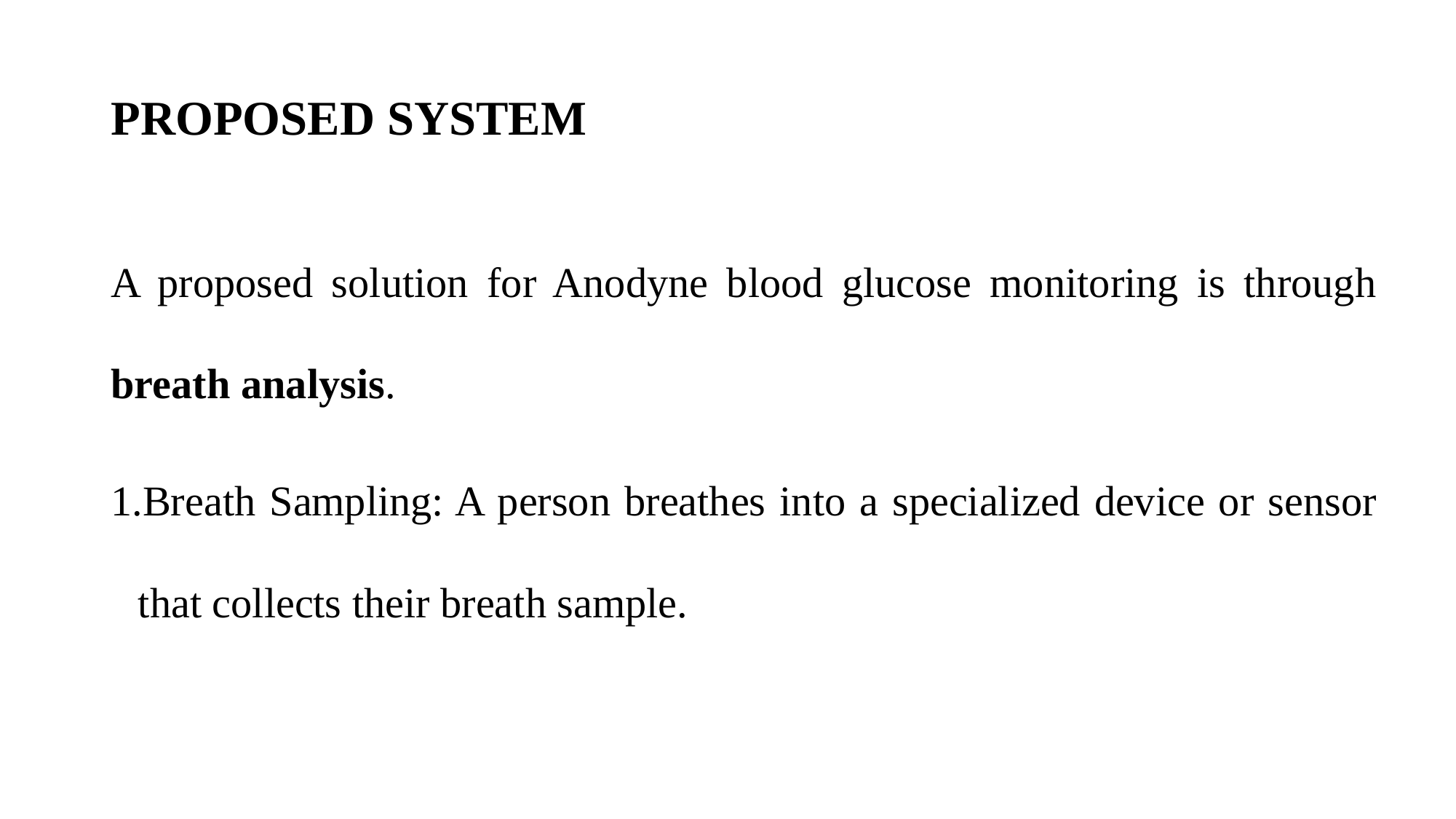

# PROPOSED SYSTEM
A proposed solution for Anodyne blood glucose monitoring is through breath analysis.
Breath Sampling: A person breathes into a specialized device or sensor that collects their breath sample.